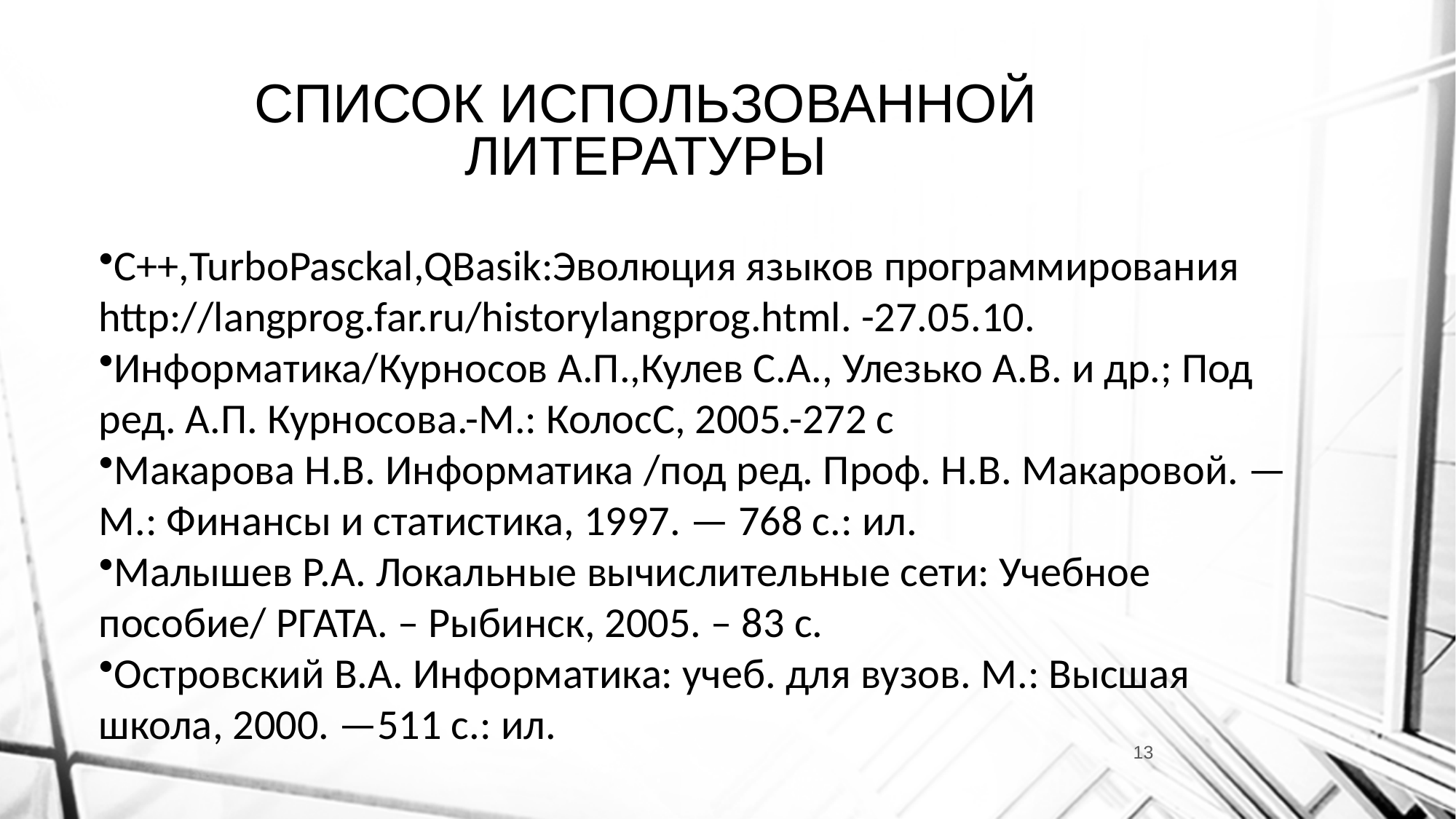

# Список использованной литературы
C++,TurboPasckal,QBasik:Эволюция языков программирования http://langprog.far.ru/historylangprog.html. -27.05.10.
Информатика/Курносов А.П.,Кулев С.А., Улезько А.В. и др.; Под ред. А.П. Курносова.-М.: КолосС, 2005.-272 с
Макарова Н.В. Информатика /под ред. Проф. Н.В. Макаровой. — М.: Финансы и статистика, 1997. — 768 с.: ил.
Малышев Р.А. Локальные вычислительные сети: Учебное пособие/ РГАТА. – Рыбинск, 2005. – 83 с.
Островский В.А. Информатика: учеб. для вузов. М.: Высшая школа, 2000. —511 с.: ил.
13